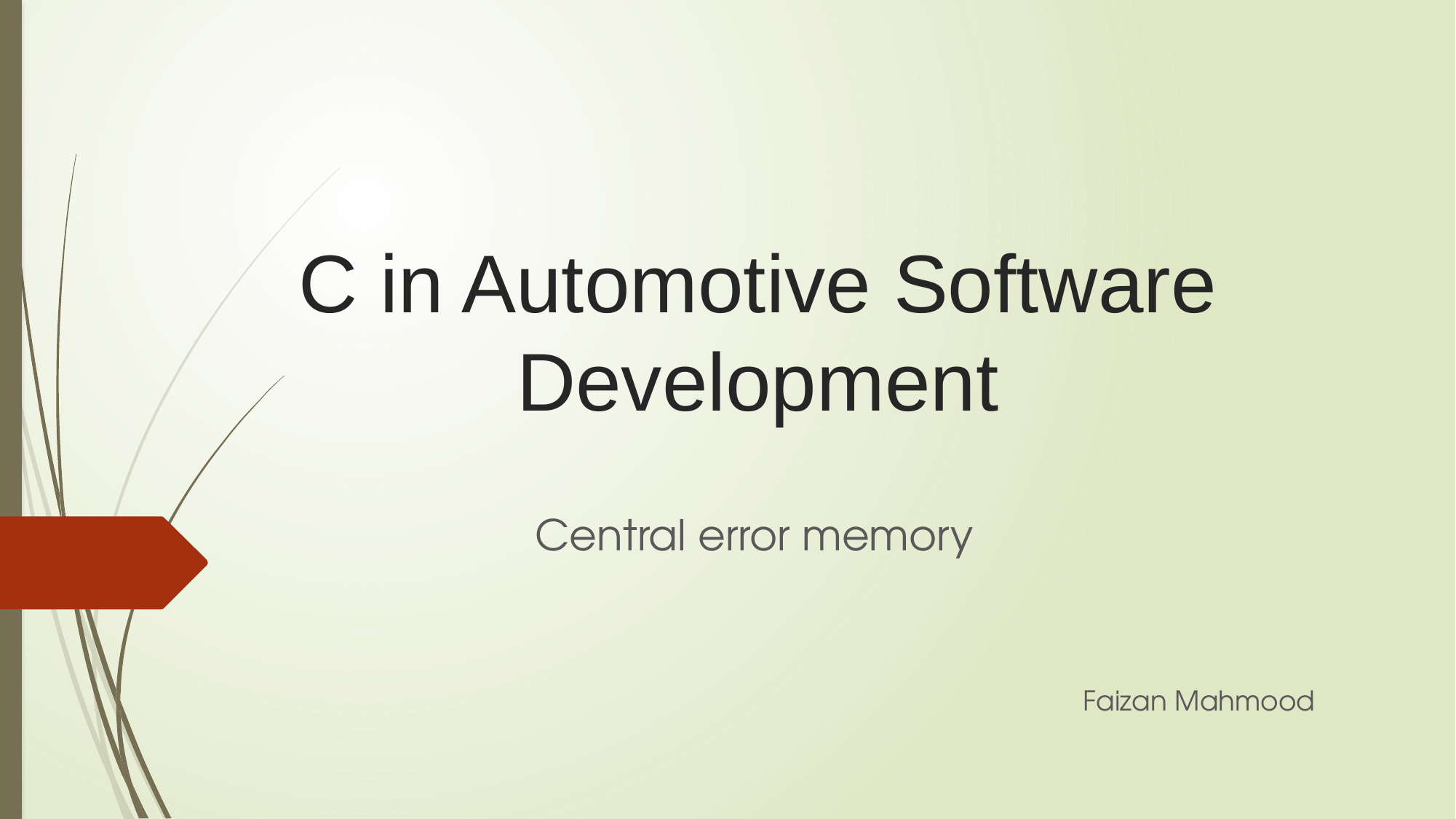

# C in Automotive Software Development
Central error memory
Faizan Mahmood